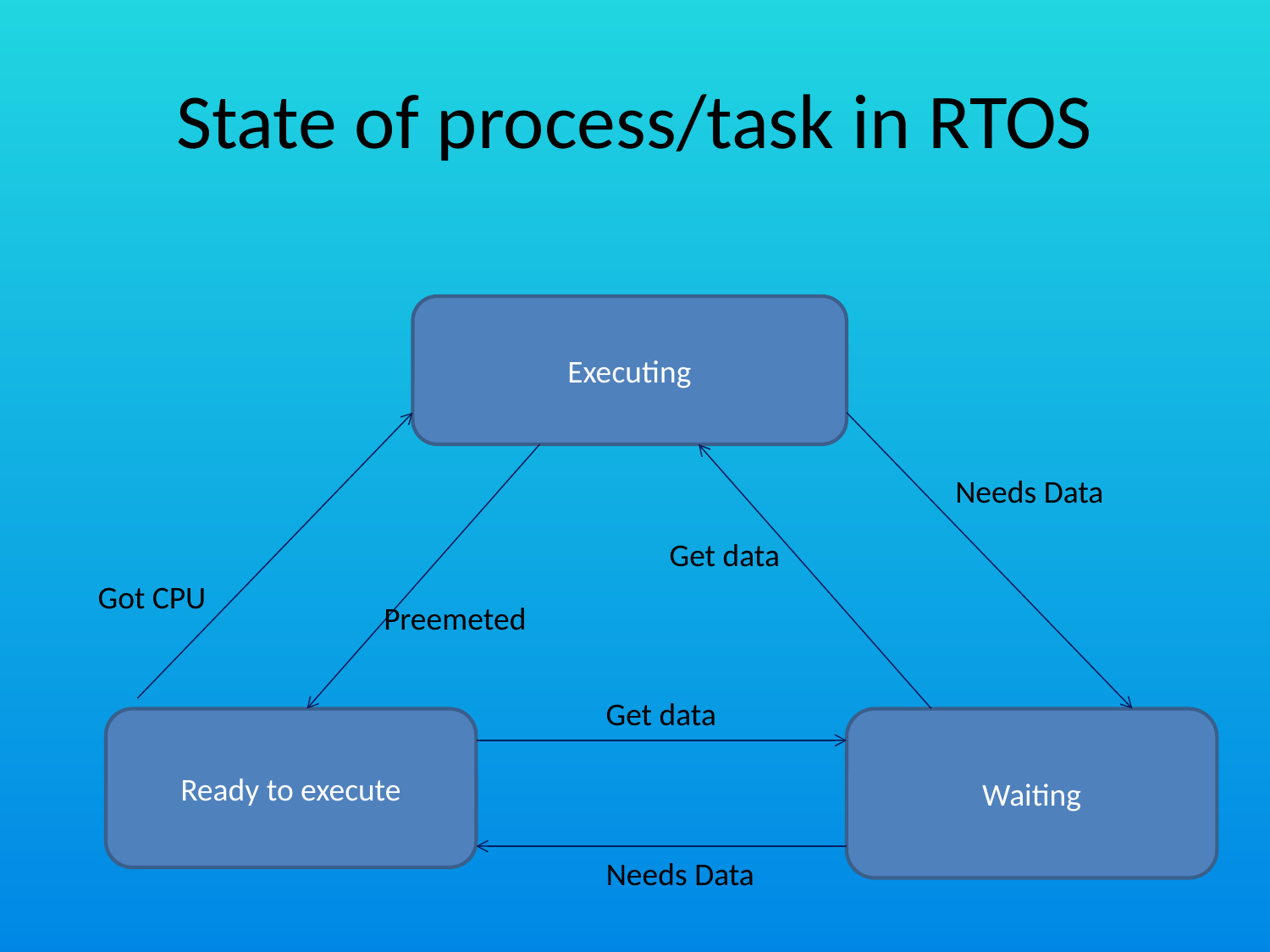

# State of process/task in RTOS
Executing
Needs Data
Get data
Got CPU
Preemeted
Get data
Ready to execute
Waiting
Needs Data